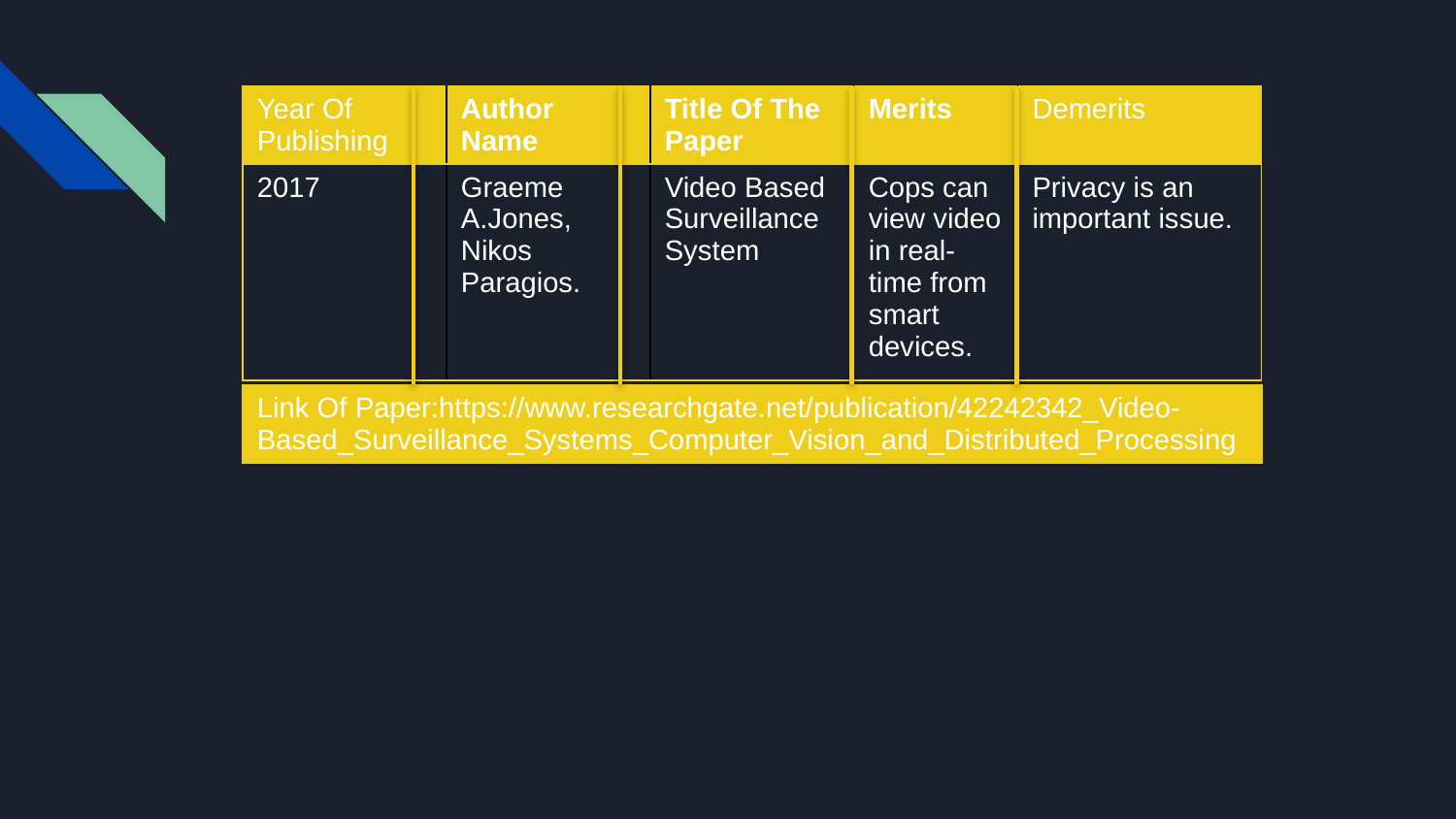

| Year Of Publishing | Author Name | Title Of The Paper | Merits | Demerits |
| --- | --- | --- | --- | --- |
| 2017 | Graeme A.Jones, Nikos Paragios. | Video Based Surveillance System | Cops can view video in real-time from smart devices. | Privacy is an important issue. |
| Link Of Paper:https://www.researchgate.net/publication/42242342\_Video-Based\_Surveillance\_Systems\_Computer\_Vision\_and\_Distributed\_Processing |
| --- |